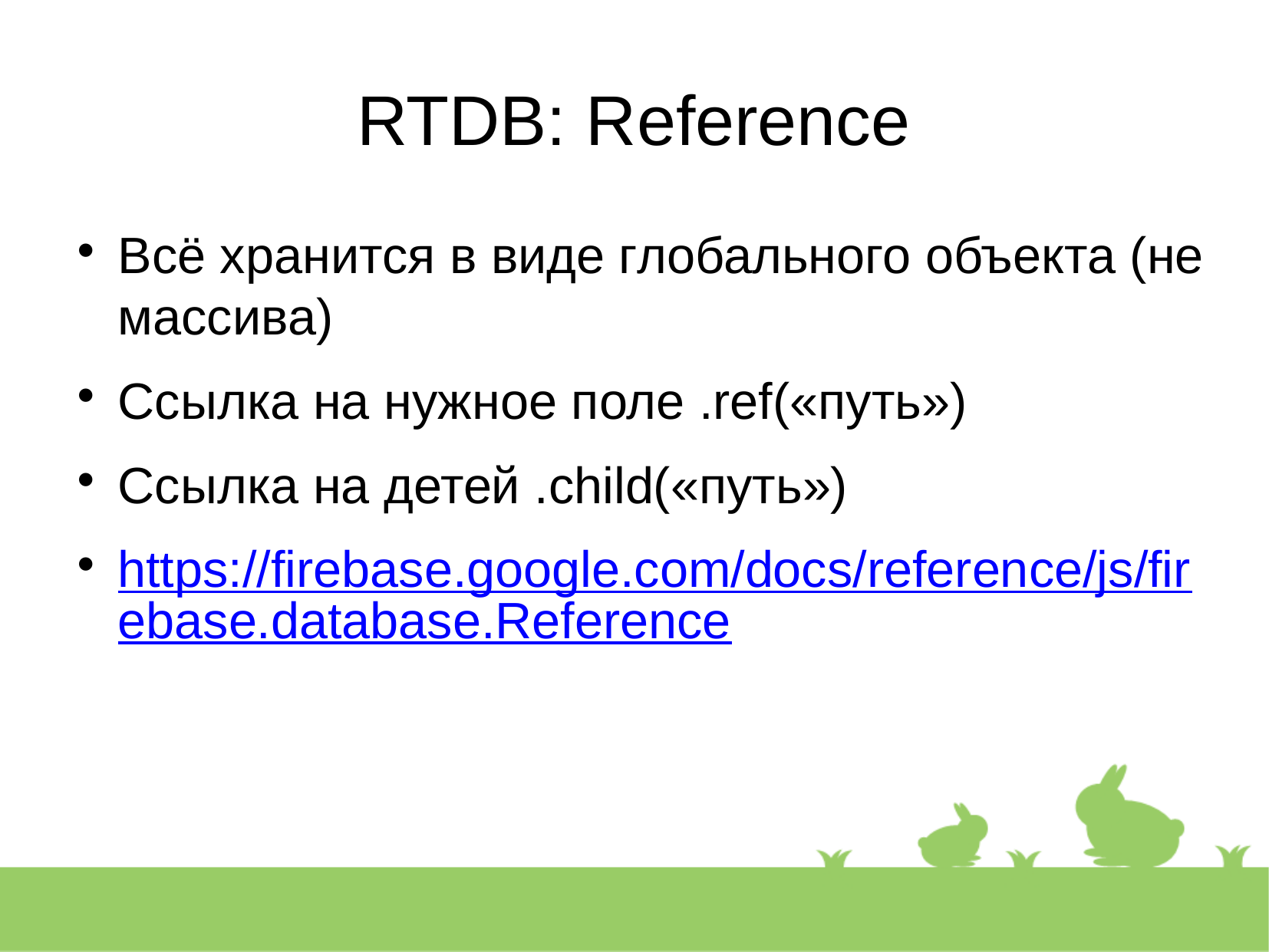

RTDB: Reference
Всё хранится в виде глобального объекта (не массива)
Ссылка на нужное поле .ref(«путь»)
Ссылка на детей .child(«путь»)
https://firebase.google.com/docs/reference/js/firebase.database.Reference